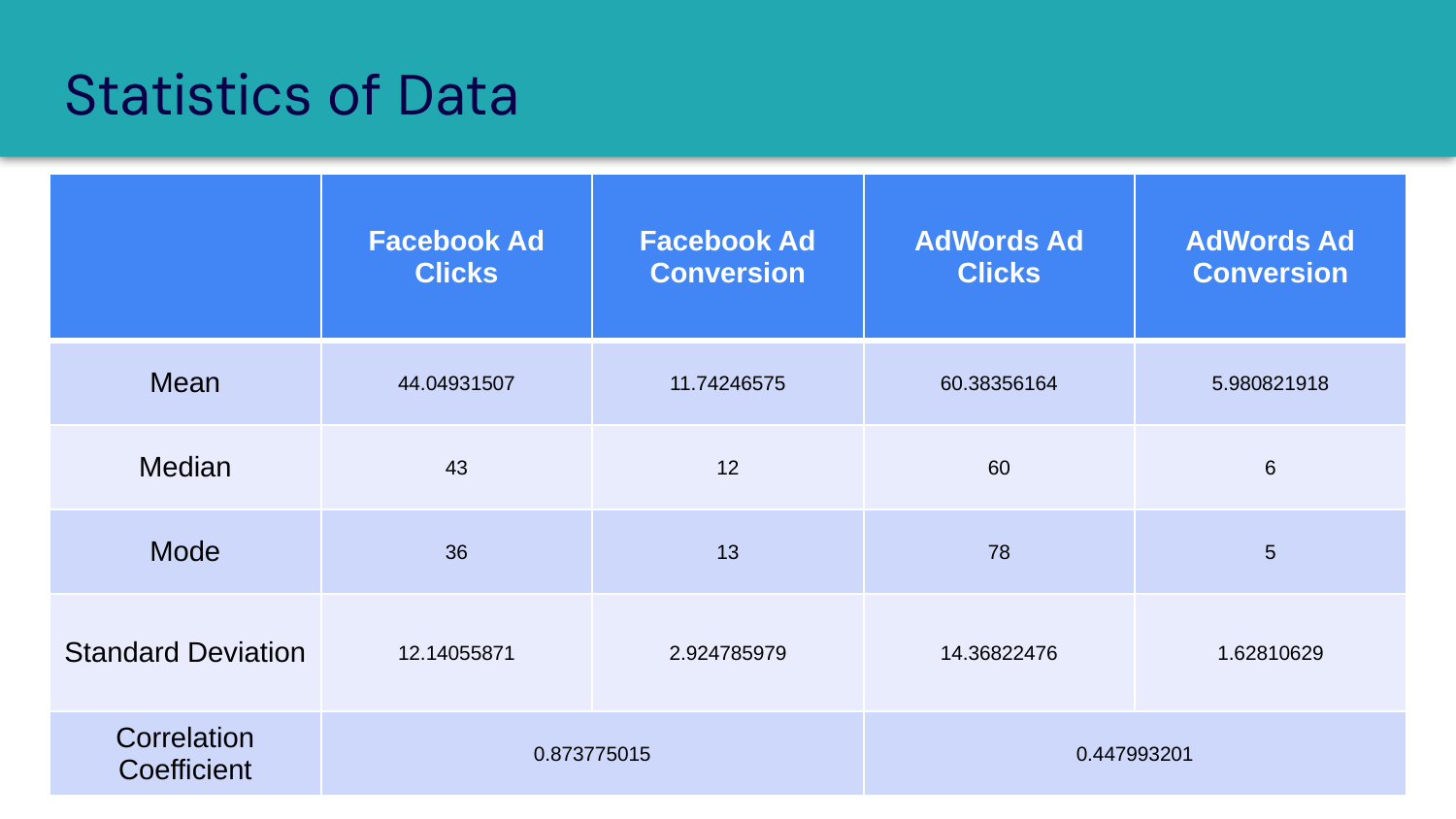

# Statistics of Data
|  | Facebook Ad Clicks | Facebook Ad Conversion | AdWords Ad Clicks | AdWords Ad Conversion |
| --- | --- | --- | --- | --- |
| Mean | 44.04931507 | 11.74246575 | 60.38356164 | 5.980821918 |
| Median | 43 | 12 | 60 | 6 |
| Mode | 36 | 13 | 78 | 5 |
| Standard Deviation | 12.14055871 | 2.924785979 | 14.36822476 | 1.62810629 |
| Correlation Coefficient | 0.873775015 | 0.873775015 | 0.447993201 | 0.447993201 |